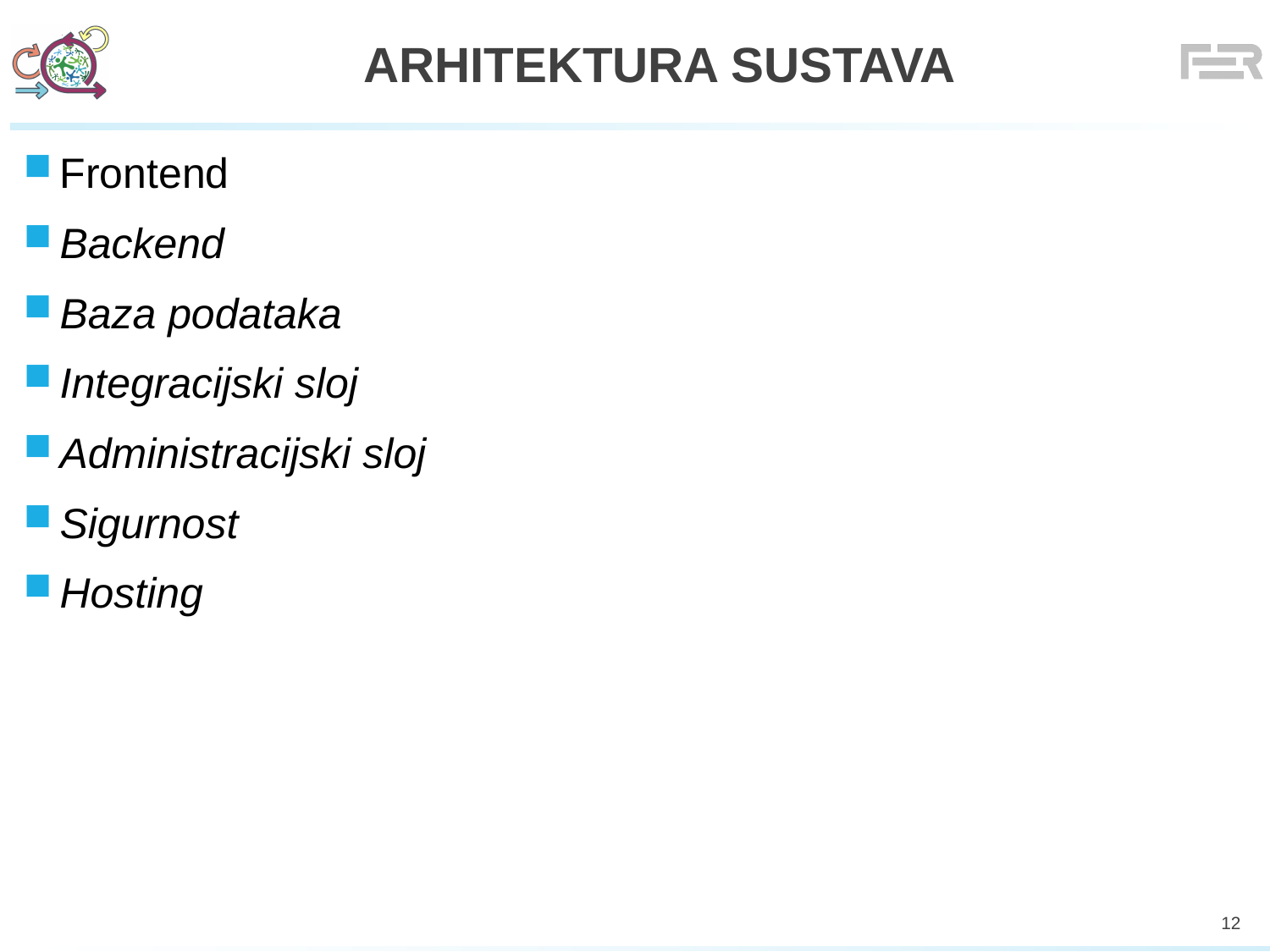

# Arhitektura sustava
Frontend
Backend
Baza podataka
Integracijski sloj
Administracijski sloj
Sigurnost
Hosting
12